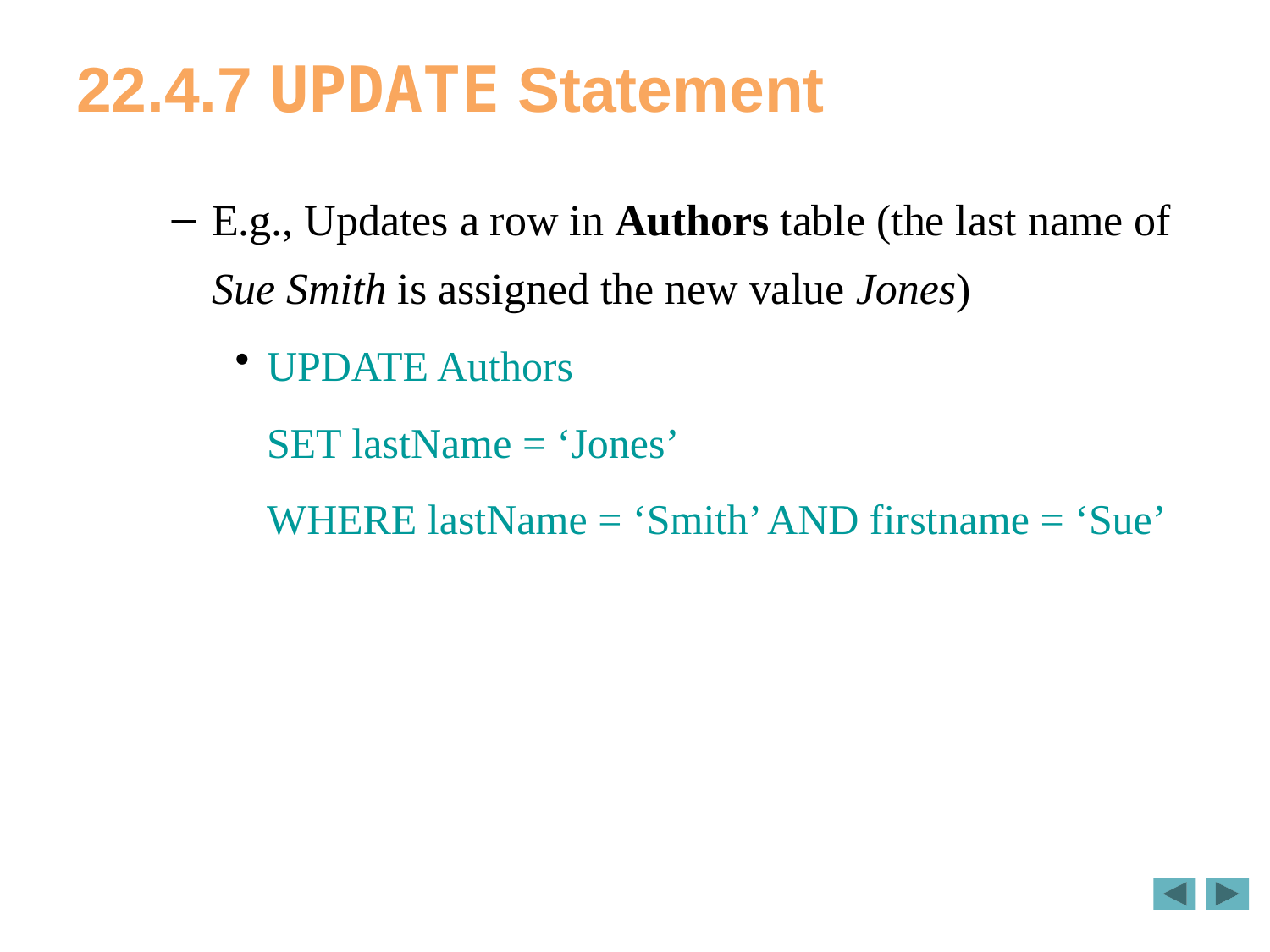

# 22.4.7 UPDATE Statement
E.g., Updates a row in Authors table (the last name of Sue Smith is assigned the new value Jones)
UPDATE Authors
   SET lastName = ‘Jones’
   WHERE lastName = ‘Smith’ AND firstname = ‘Sue’